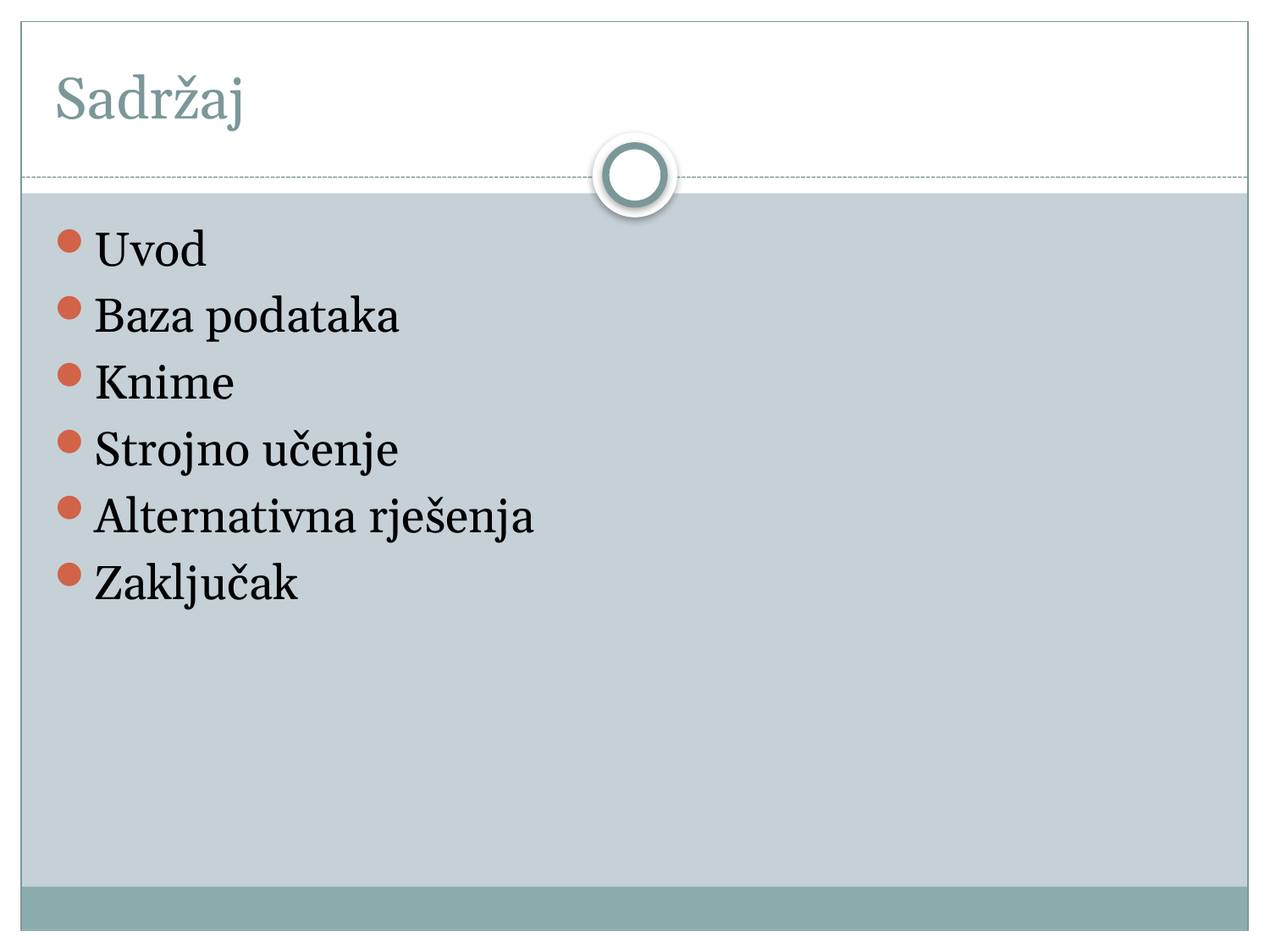

# Sadržaj
Uvod
Baza podataka
Knime
Strojno učenje
Alternativna rješenja
Zaključak